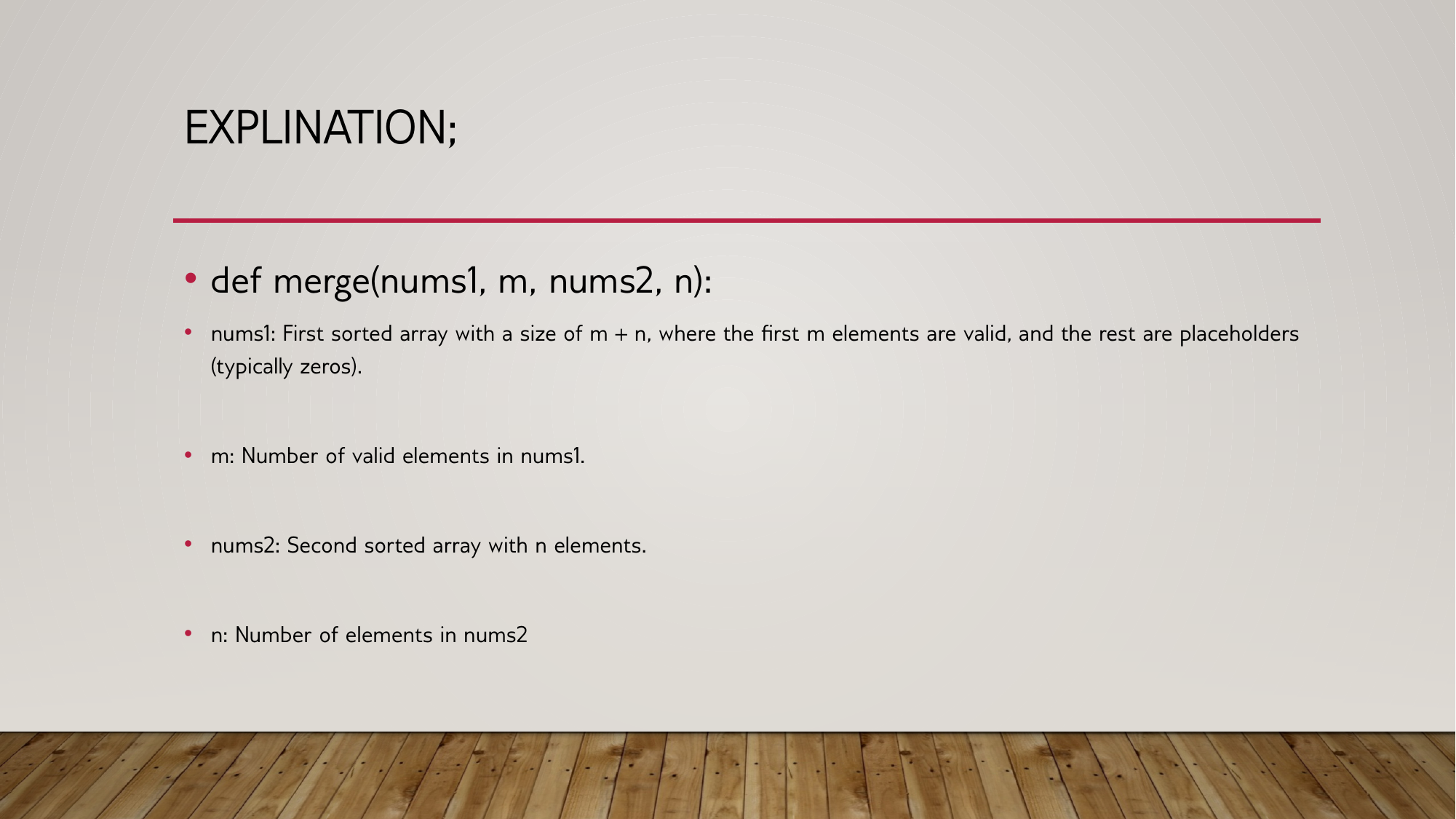

# EXPLINATION;
def merge(nums1, m, nums2, n):
nums1: First sorted array with a size of m + n, where the first m elements are valid, and the rest are placeholders (typically zeros).

m: Number of valid elements in nums1.

nums2: Second sorted array with n elements.

n: Number of elements in nums2